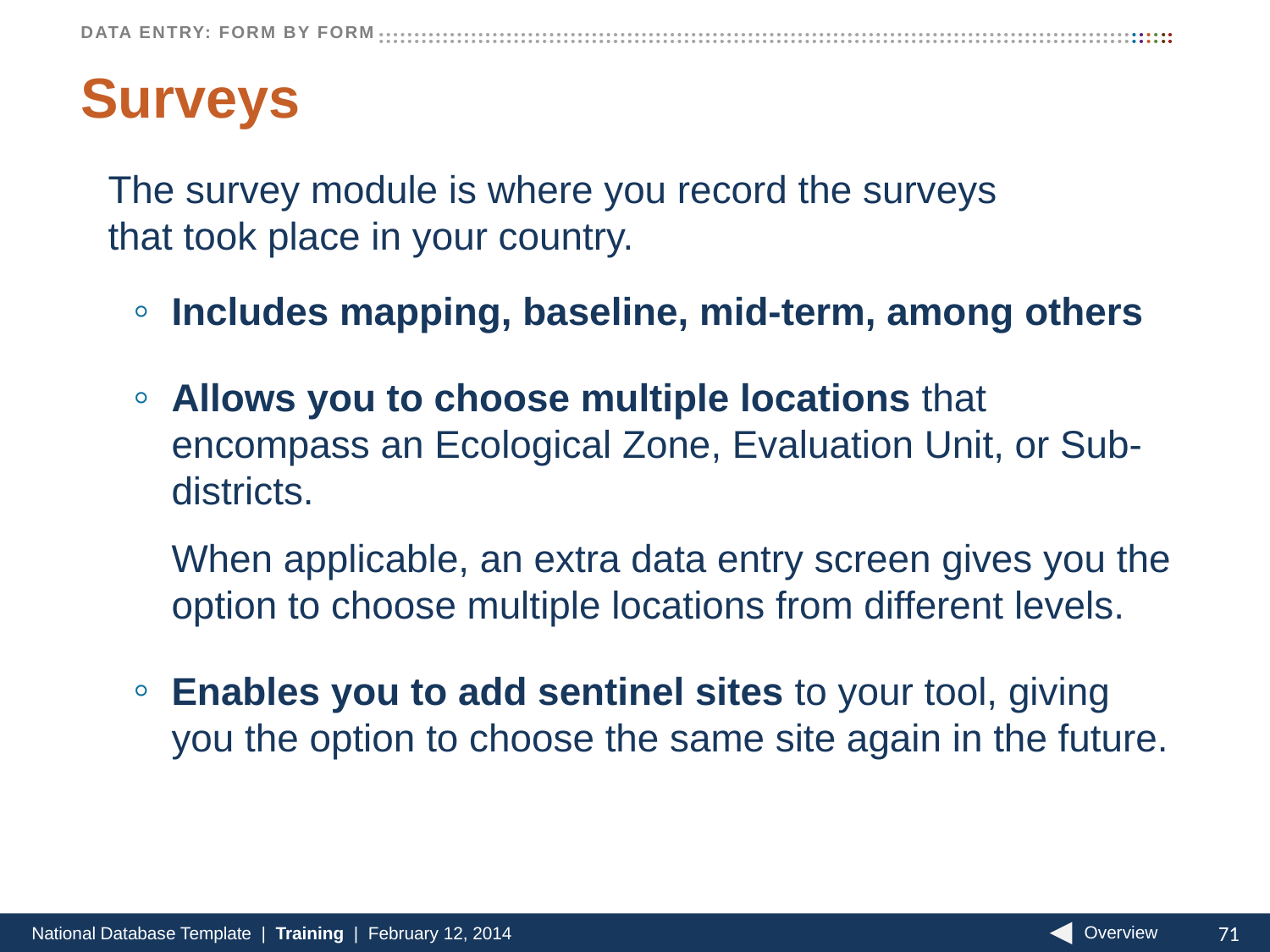

data entry: form by form
# Surveys
The survey module is where you record the surveys
that took place in your country.
Includes mapping, baseline, mid-term, among others
Allows you to choose multiple locations that encompass an Ecological Zone, Evaluation Unit, or Sub-districts.
When applicable, an extra data entry screen gives you the option to choose multiple locations from different levels.
Enables you to add sentinel sites to your tool, giving you the option to choose the same site again in the future.